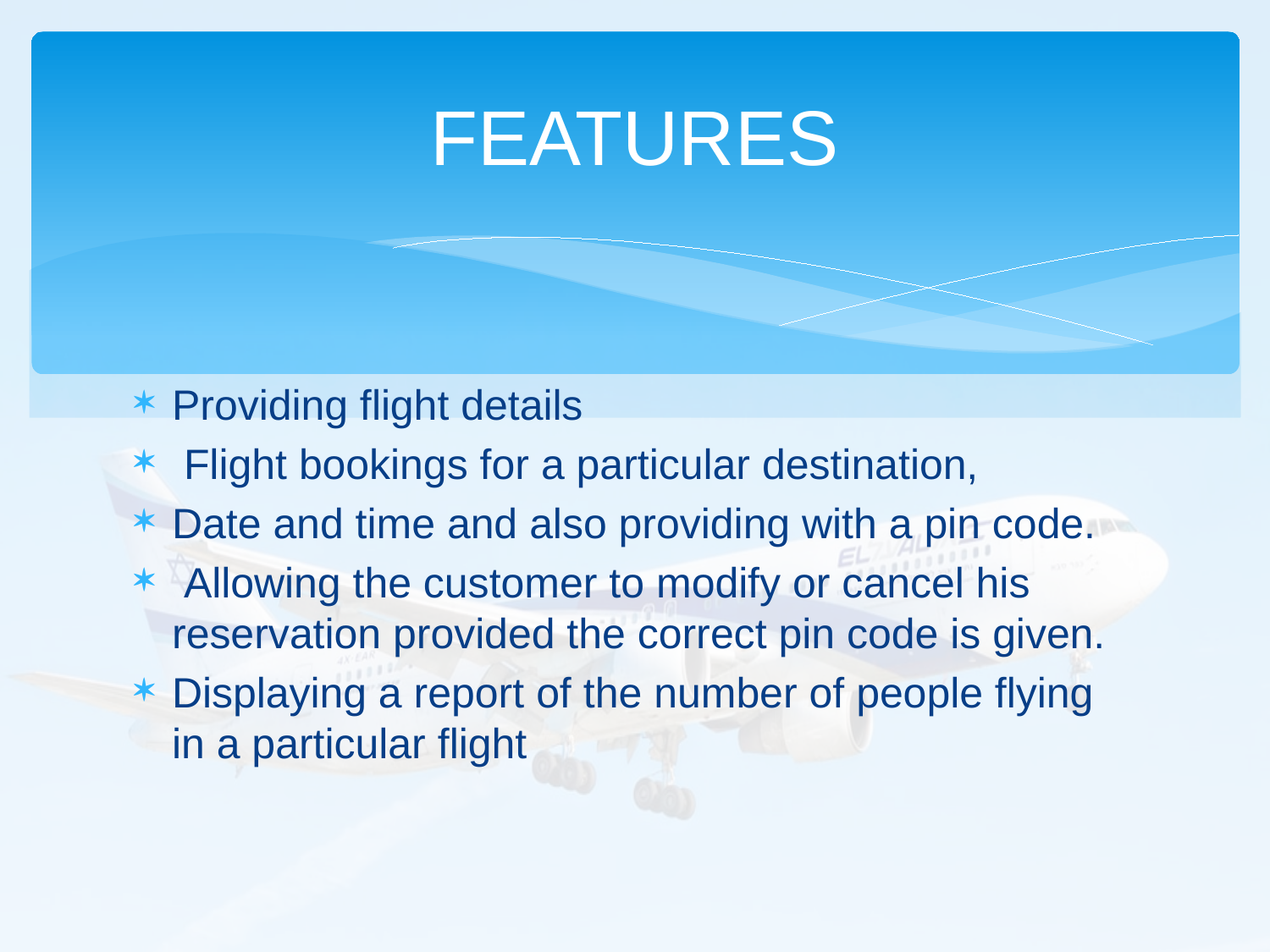

# FEATURES
Providing flight details
 Flight bookings for a particular destination,
Date and time and also providing with a pin code.
 Allowing the customer to modify or cancel his reservation provided the correct pin code is given.
Displaying a report of the number of people flying in a particular flight